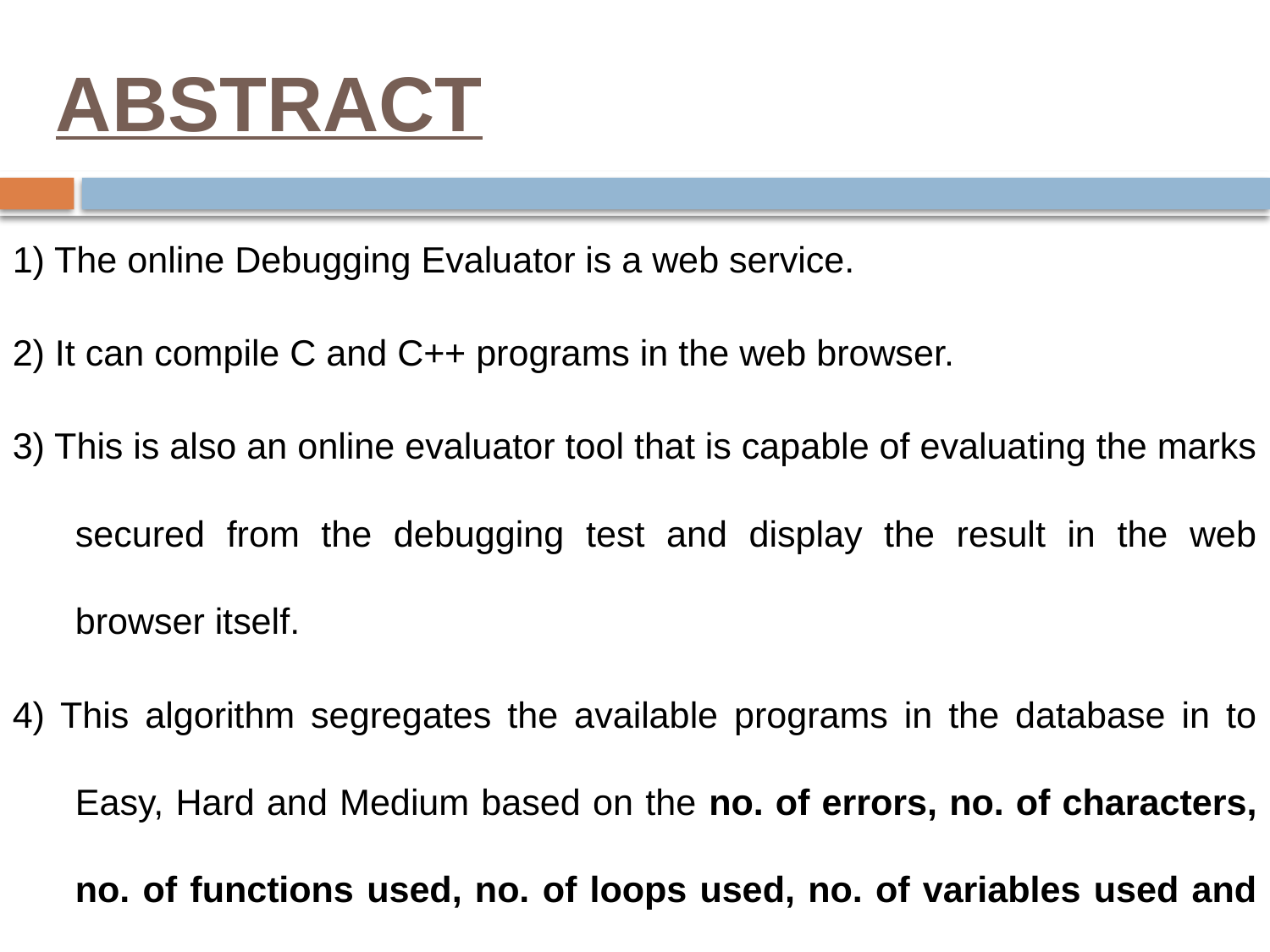

# ABSTRACT
1) The online Debugging Evaluator is a web service.
2) It can compile C and C++ programs in the web browser.
3) This is also an online evaluator tool that is capable of evaluating the marks secured from the debugging test and display the result in the web browser itself.
4) This algorithm segregates the available programs in the database in to Easy, Hard and Medium based on the no. of errors, no. of characters, no. of functions used, no. of loops used, no. of variables used and no. of statements used.